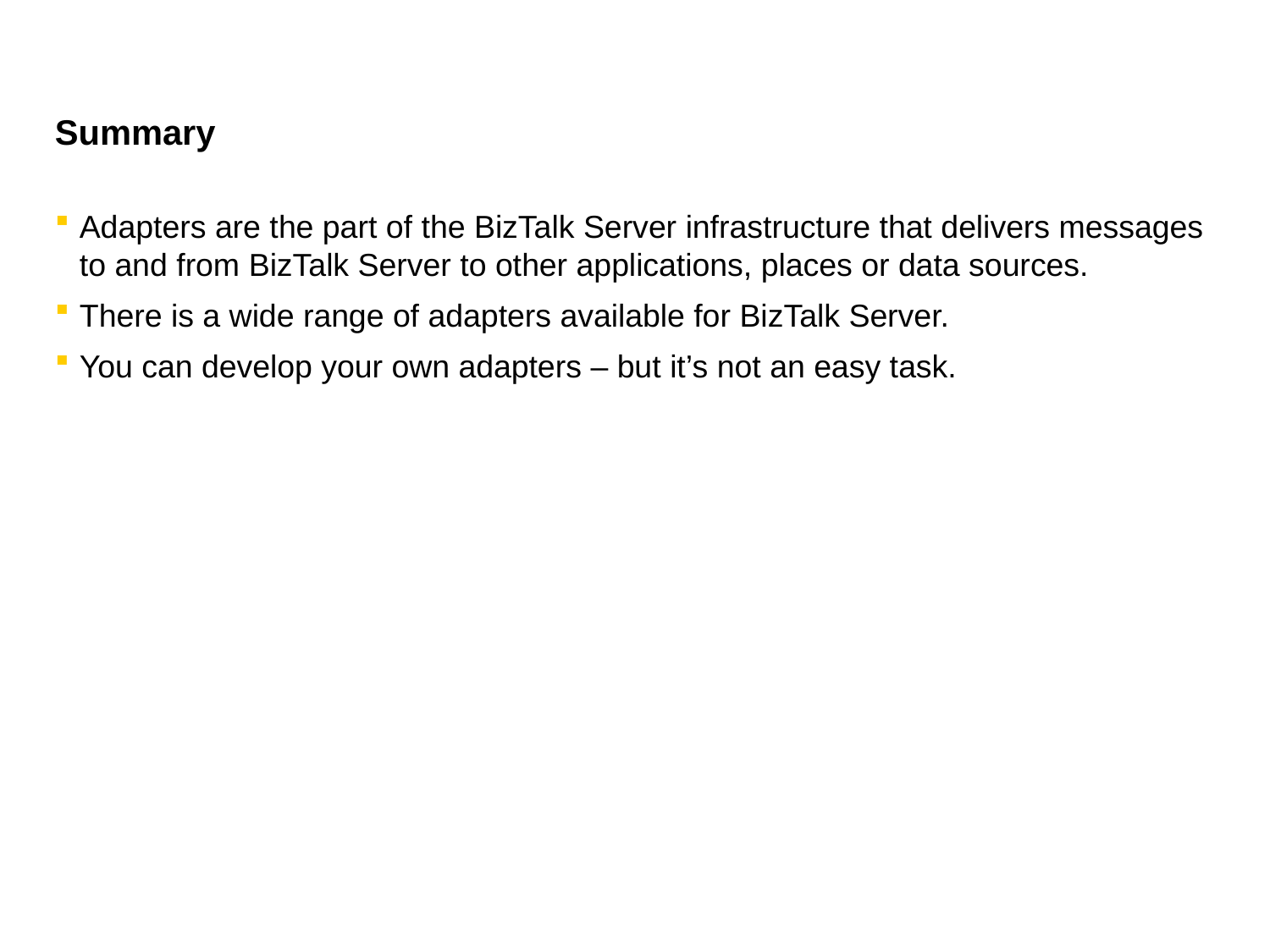

# Summary
Adapters are the part of the BizTalk Server infrastructure that delivers messages to and from BizTalk Server to other applications, places or data sources.
There is a wide range of adapters available for BizTalk Server.
You can develop your own adapters – but it’s not an easy task.